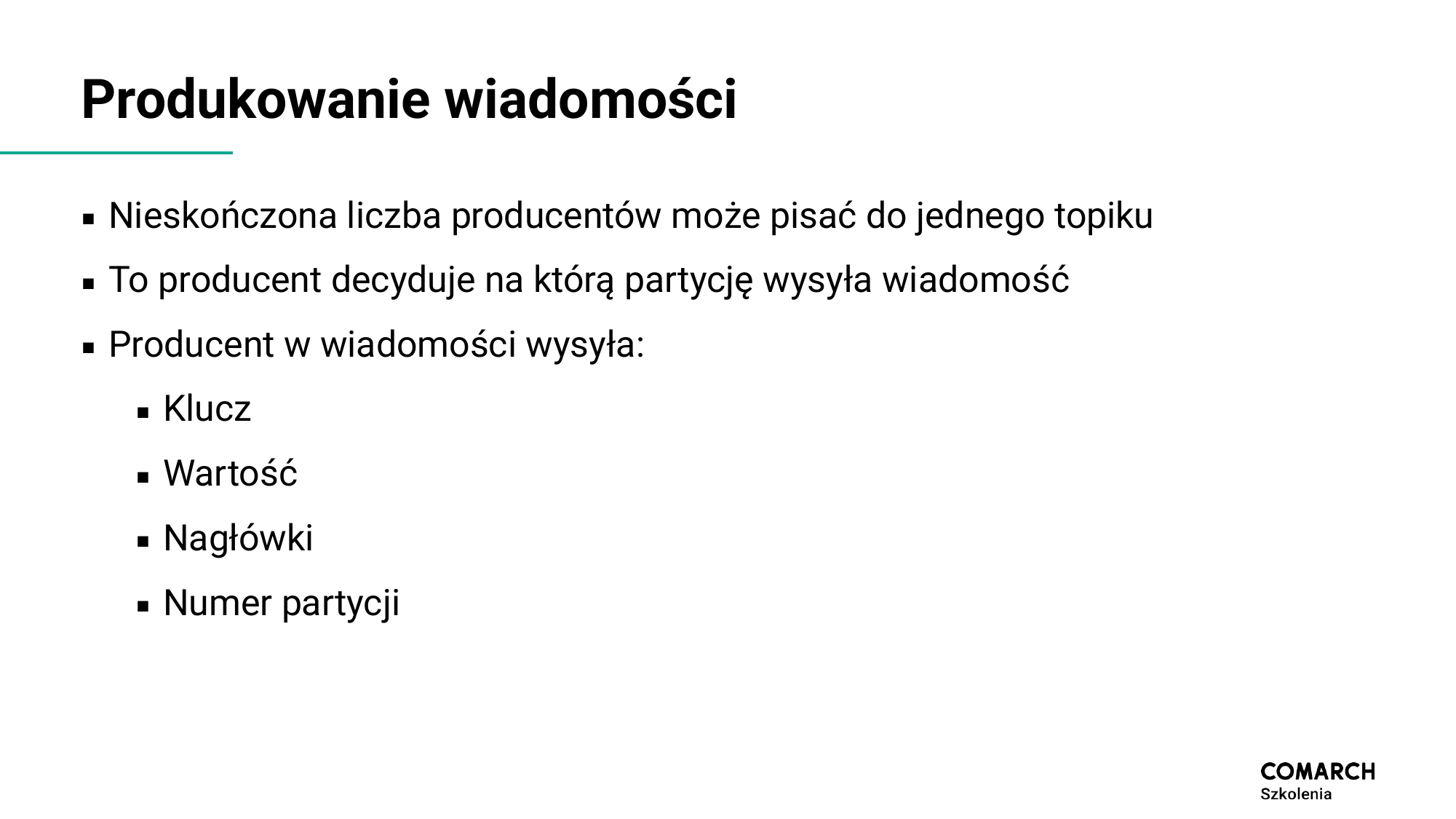

# Produkowanie wiadomości
Nieskończona liczba producentów może pisać do jednego topiku
To producent decyduje na którą partycję wysyła wiadomość
Producent w wiadomości wysyła:
Klucz
Wartość
Nagłówki
Numer partycji